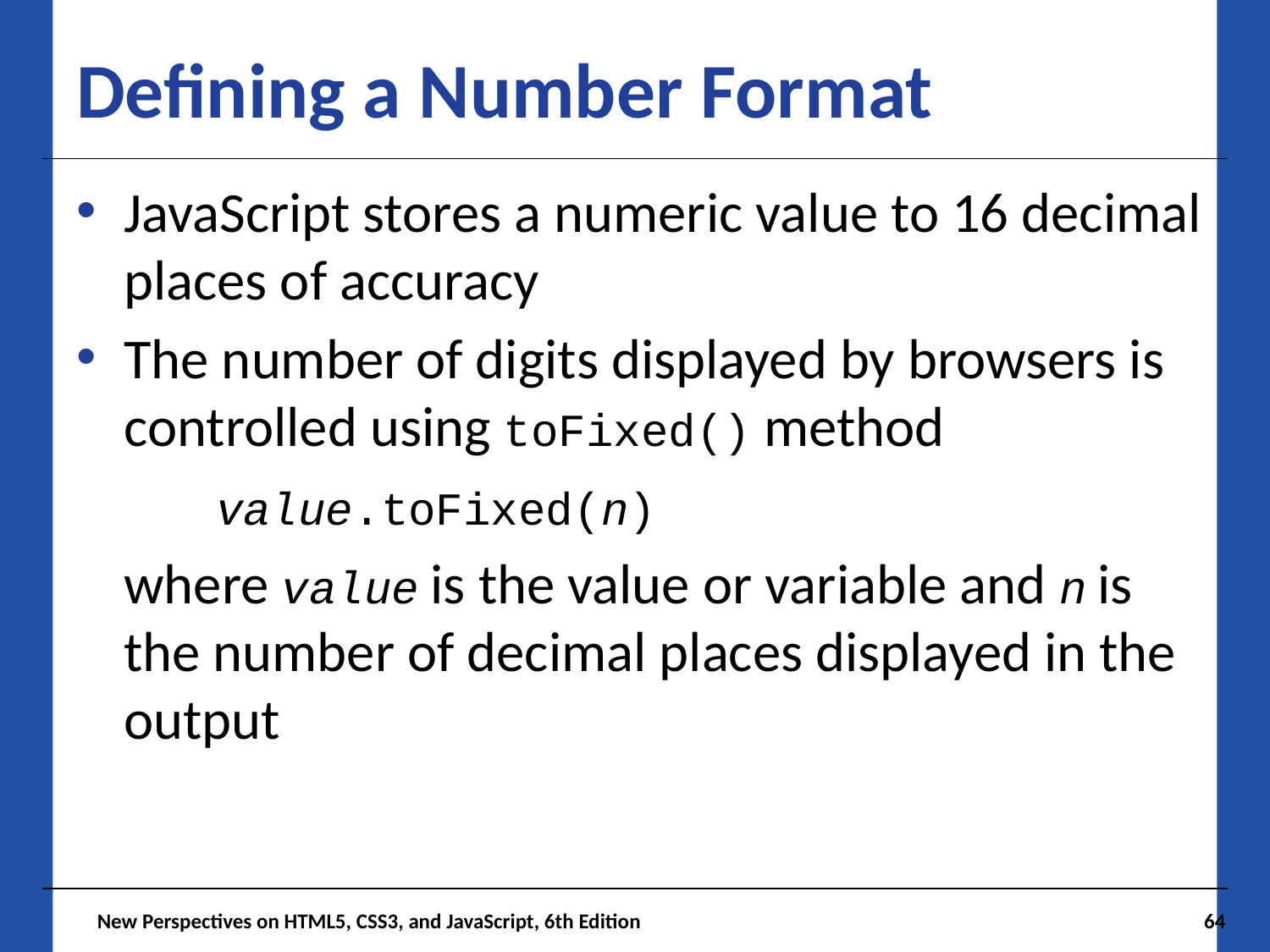

# Defining a Number Format
JavaScript stores a numeric value to 16 decimal places of accuracy
The number of digits displayed by browsers is controlled using toFixed() method
	 value.toFixed(n)
where value is the value or variable and n is the number of decimal places displayed in the output
         New Perspectives on HTML5, CSS3, and JavaScript, 6th Edition
64